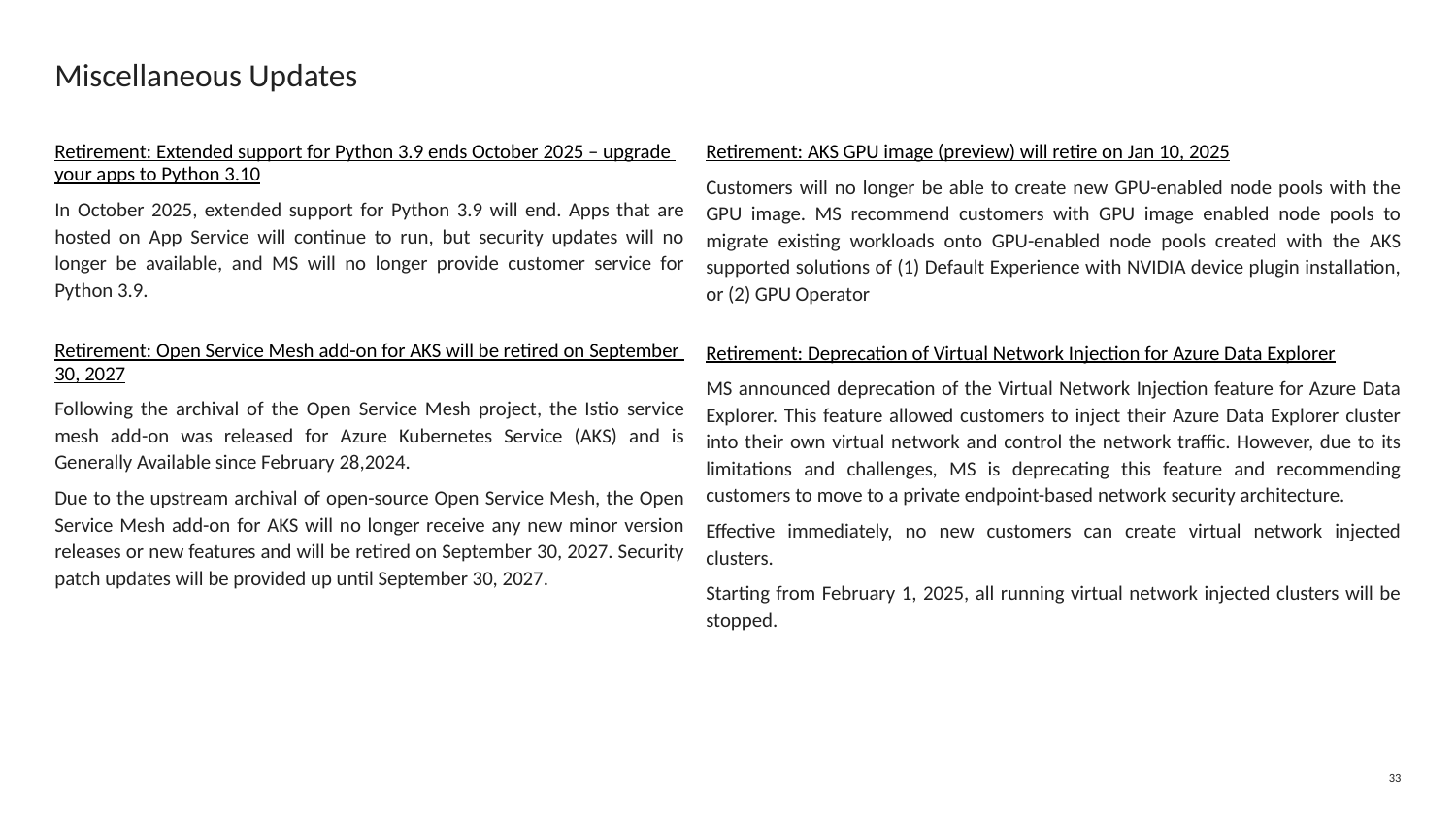

# Miscellaneous Updates
Retirement: Extended support for Python 3.9 ends October 2025 – upgrade your apps to Python 3.10
In October 2025, extended support for Python 3.9 will end. Apps that are hosted on App Service will continue to run, but security updates will no longer be available, and MS will no longer provide customer service for Python 3.9.
Retirement: AKS GPU image (preview) will retire on Jan 10, 2025
Customers will no longer be able to create new GPU-enabled node pools with the GPU image. MS recommend customers with GPU image enabled node pools to migrate existing workloads onto GPU-enabled node pools created with the AKS supported solutions of (1) Default Experience with NVIDIA device plugin installation, or (2) GPU Operator
Retirement: Open Service Mesh add-on for AKS will be retired on September 30, 2027
Following the archival of the Open Service Mesh project, the Istio service mesh add-on was released for Azure Kubernetes Service (AKS) and is Generally Available since February 28,2024.
Due to the upstream archival of open-source Open Service Mesh, the Open Service Mesh add-on for AKS will no longer receive any new minor version releases or new features and will be retired on September 30, 2027. Security patch updates will be provided up until September 30, 2027.
Retirement: Deprecation of Virtual Network Injection for Azure Data Explorer
MS announced deprecation of the Virtual Network Injection feature for Azure Data Explorer. This feature allowed customers to inject their Azure Data Explorer cluster into their own virtual network and control the network traffic. However, due to its limitations and challenges, MS is deprecating this feature and recommending customers to move to a private endpoint-based network security architecture.
Effective immediately, no new customers can create virtual network injected clusters.
Starting from February 1, 2025, all running virtual network injected clusters will be stopped.